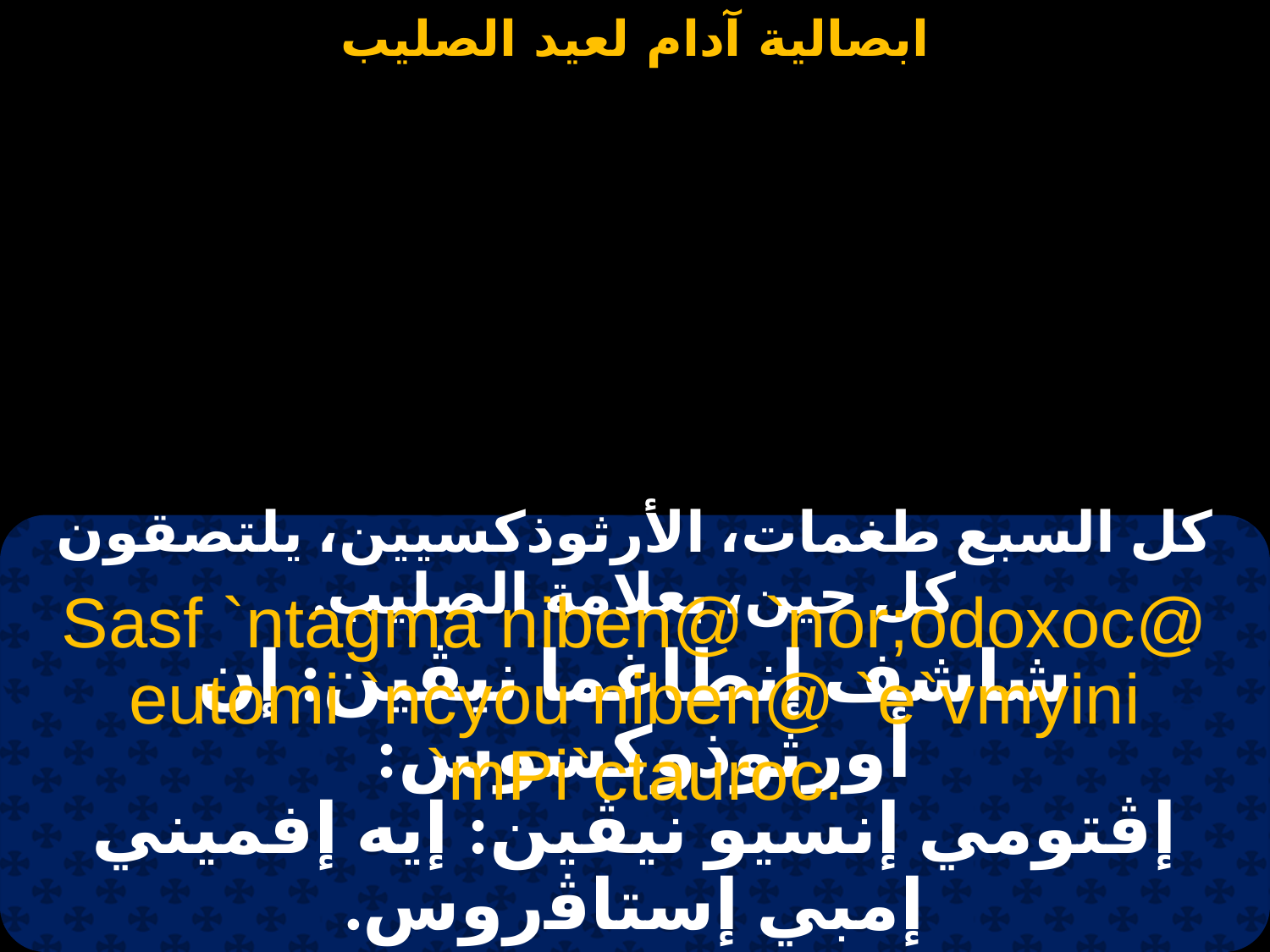

#
كل السبع طغمات، الأرثوذكسيين، يلتصقون كل حين، بعلامة الصليب.
Sasf `ntagma niben@ `nor;odoxoc@ eutomi `ncyou niben@ `e`vmyini `mPi`ctauroc.
شاشف إنطاغما نيڤين: إن أورثوذوكسوس:
إڤتومي إنسيو نيڤين: إيه إفميني إمبي إستاﭬروس.